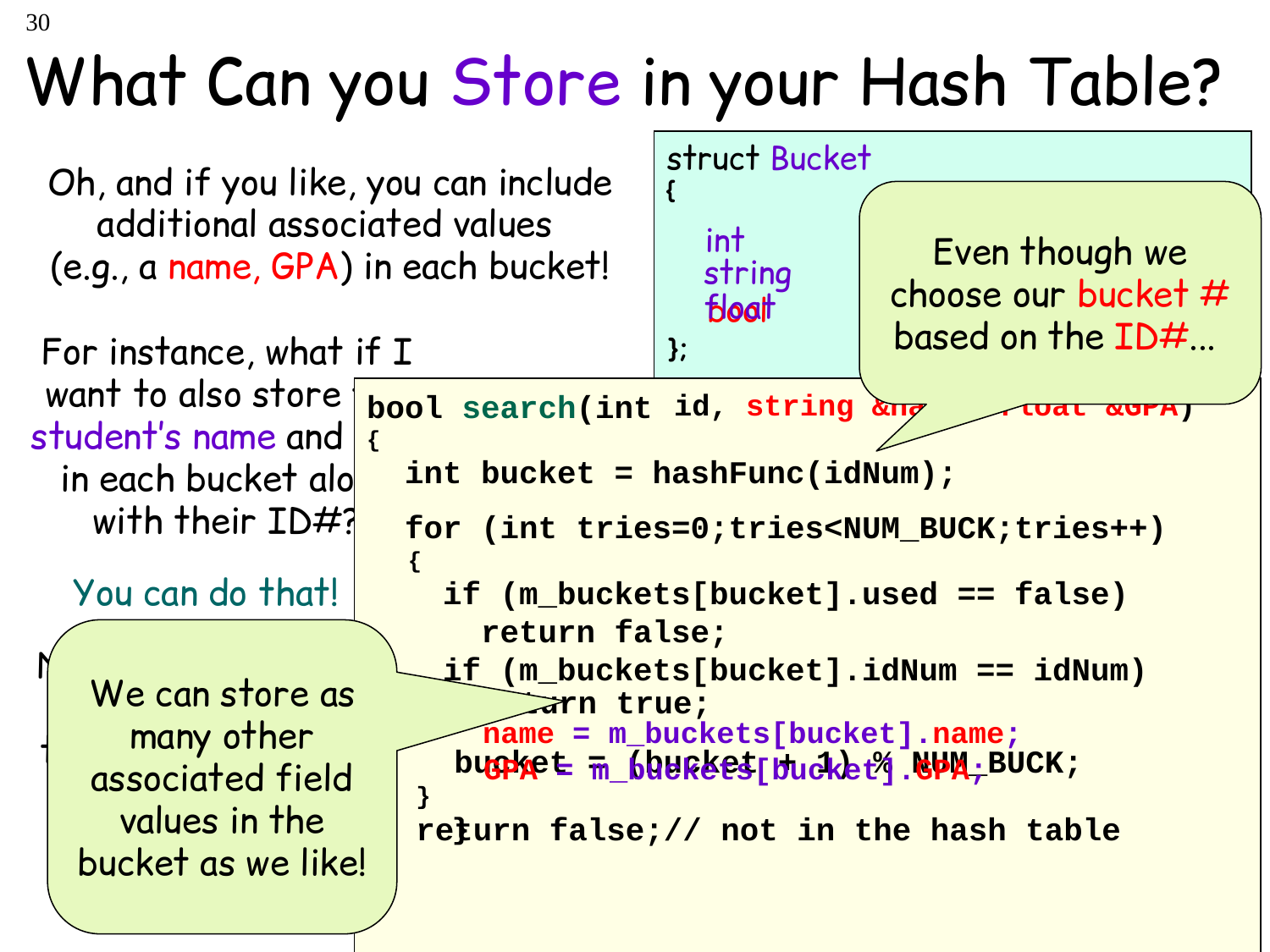

30
What Can you Store in your Hash Table?
struct Bucket
{

    int 		idNum;

Oh, and if you like, you can include additional associated values
(e.g., a name, GPA) in each bucket!
Even though we choose our bucket # based on the ID#...
string             name;
    bool 	            used;
};
float              GPA;
For instance, what if I want to also store the student’s name and GPA in each bucket along with their ID#?
bool search(int id)
{
  int bucket = hashFunc(idNum);

  for (int tries=0;tries<NUM_BUCK;tries++)
   {
    if (m_buckets[bucket].used == false)
      return false;
    if (m_buckets[bucket].idNum == idNum)

void insert(int id)
{
  int bucket = hashFunc(idNum);

  for (int tries=0;tries<NUM_BUCK;tries++)
   {
     if (m_buckets[bucket].used == false)
       {
        m_buckets[bucket].idNum = id;

id, string &name, float &GPA)
id, string &name, float GPA)
You can do that!
We can store as many other associated field values in the bucket as we like!
Now when you look up a student by their ID# you can ALSO get their name and GPA!
 {
   name = m_buckets[bucket].name;
   GPA = m_buckets[bucket].GPA;

 }
m_buckets[bucket].name = name;
        m_buckets[bucket].used = true;
        return;
  }
     bucket = (bucket + 1) % NUM_BUCK;
   }
}
      return true;

    bucket = (bucket + 1) % NUM_BUCK;
   }
  return false;// not in the hash table
}
m_buckets[bucket].GPA = GPA;